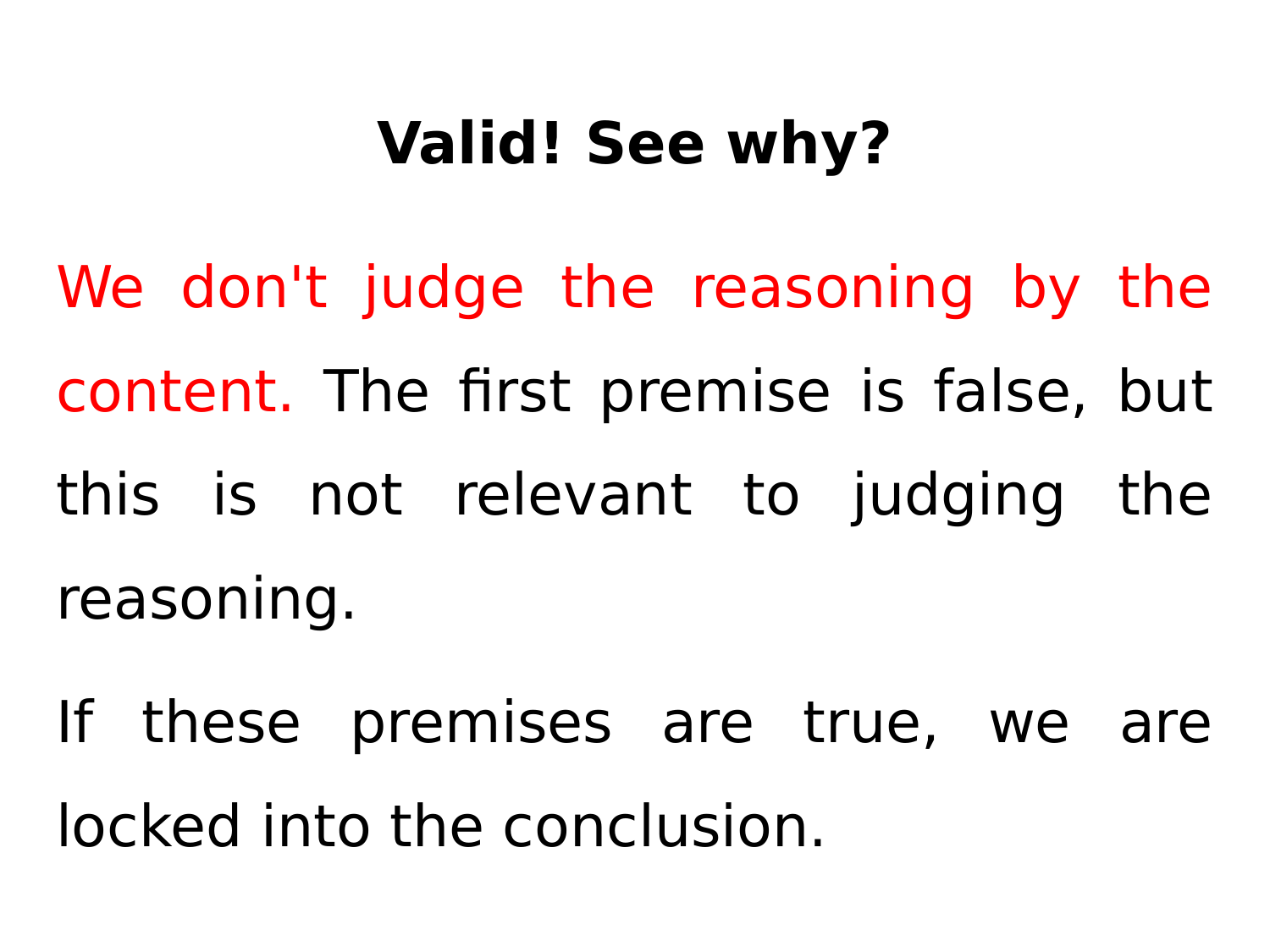

# Valid! See why?
We don't judge the reasoning by the content. The first premise is false, but this is not relevant to judging the reasoning.
If these premises are true, we are locked into the conclusion.